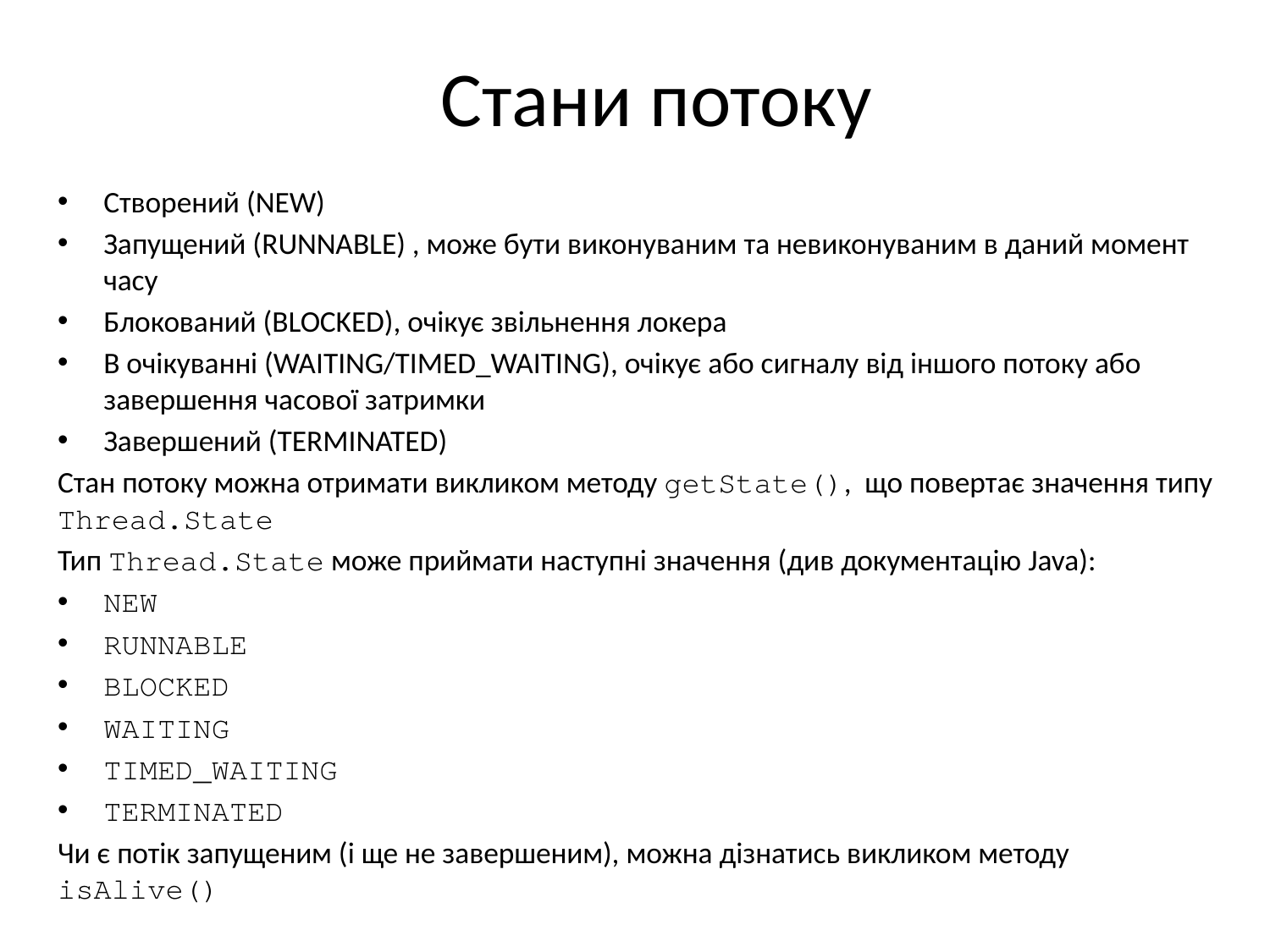

# Стани потоку
Створений (new)
Запущений (runnable) , може бути виконуваним та невиконуваним в даний момент часу
Блокований (blocked), очікує звільнення локера
В очікуванні (waiting/timed_waiting), очікує або сигналу від іншого потоку або завершення часової затримки
Завершений (terminated)
Стан потоку можна отримати викликом методу getState(),  що повертає значення типу Thread.State
Тип Thread.State може приймати наступні значення (див документацію Java):
New
runnable
blocked
waiting
timed_waiting
Terminated
Чи є потік запущеним (і ще не завершеним), можна дізнатись викликом методу isAlive()